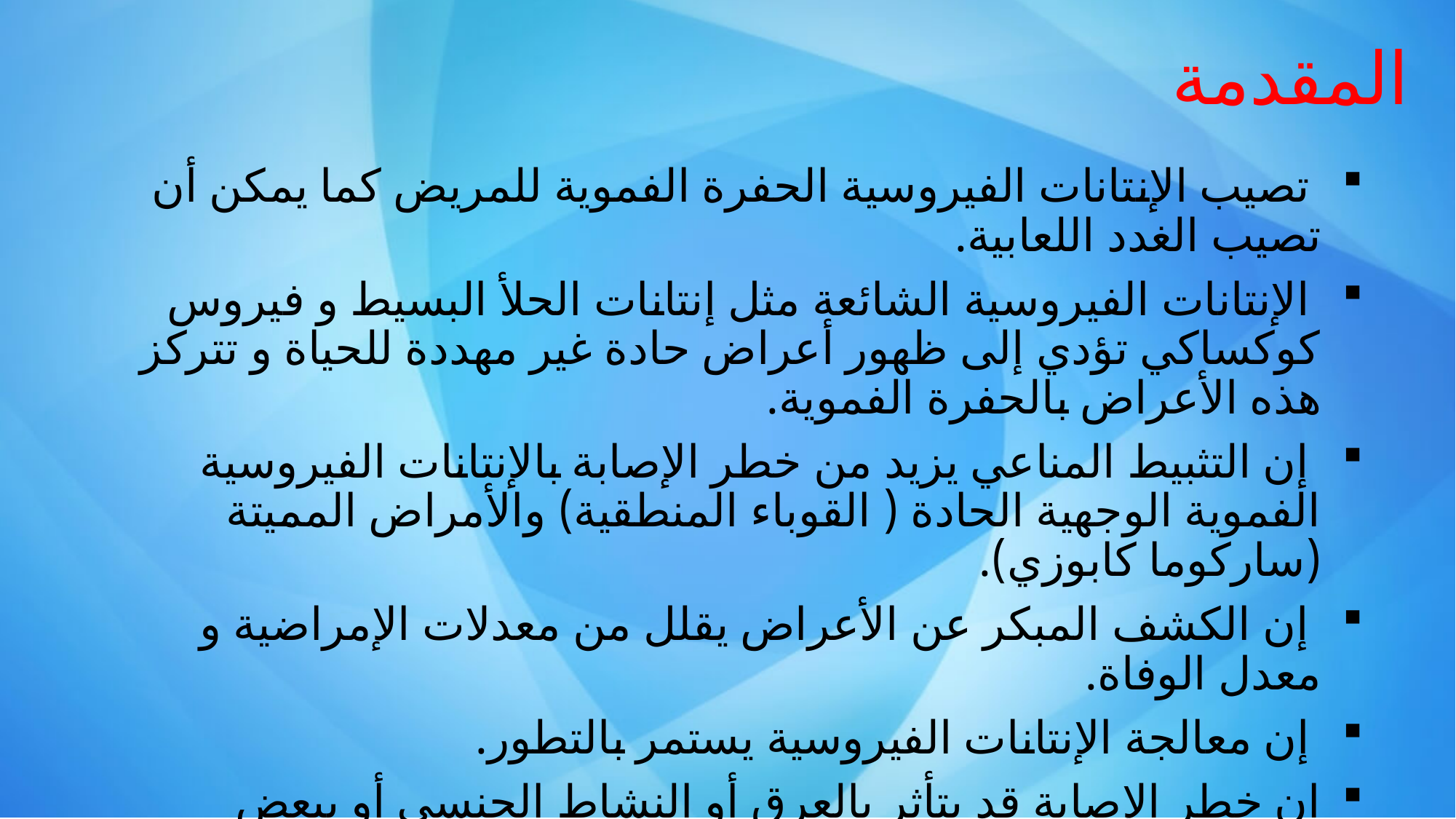

# المقدمة
 تصيب الإنتانات الفيروسية الحفرة الفموية للمريض كما يمكن أن تصيب الغدد اللعابية.
 الإنتانات الفيروسية الشائعة مثل إنتانات الحلأ البسيط و فيروس كوكساكي تؤدي إلى ظهور أعراض حادة غير مهددة للحياة و تتركز هذه الأعراض بالحفرة الفموية.
 إن التثبيط المناعي يزيد من خطر الإصابة بالإنتانات الفيروسية الفموية الوجهية الحادة ( القوباء المنطقية) والأمراض المميتة (ساركوما كابوزي).
 إن الكشف المبكر عن الأعراض يقلل من معدلات الإمراضية و معدل الوفاة.
 إن معالجة الإنتانات الفيروسية يستمر بالتطور.
إن خطر الإصابة قد يتأثر بالعرق أو النشاط الجنسي أو ببعض العادات كتعاطي المخدرات بالإضافة إلى مناعة الأفراد.
984